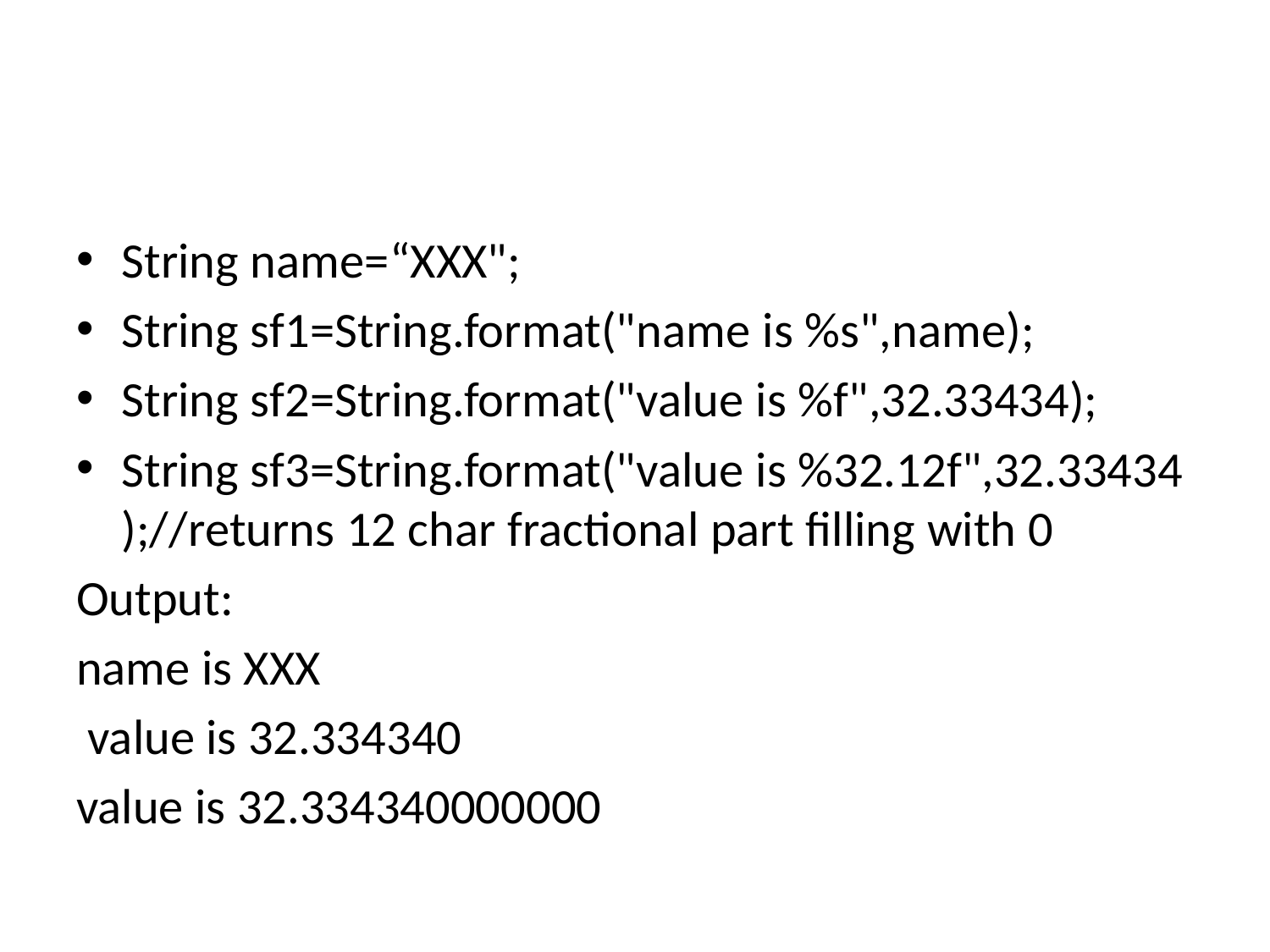

#
String name=“XXX";
String sf1=String.format("name is %s",name);
String sf2=String.format("value is %f",32.33434);
String sf3=String.format("value is %32.12f",32.33434);//returns 12 char fractional part filling with 0
Output:
name is XXX
 value is 32.334340
value is 32.334340000000